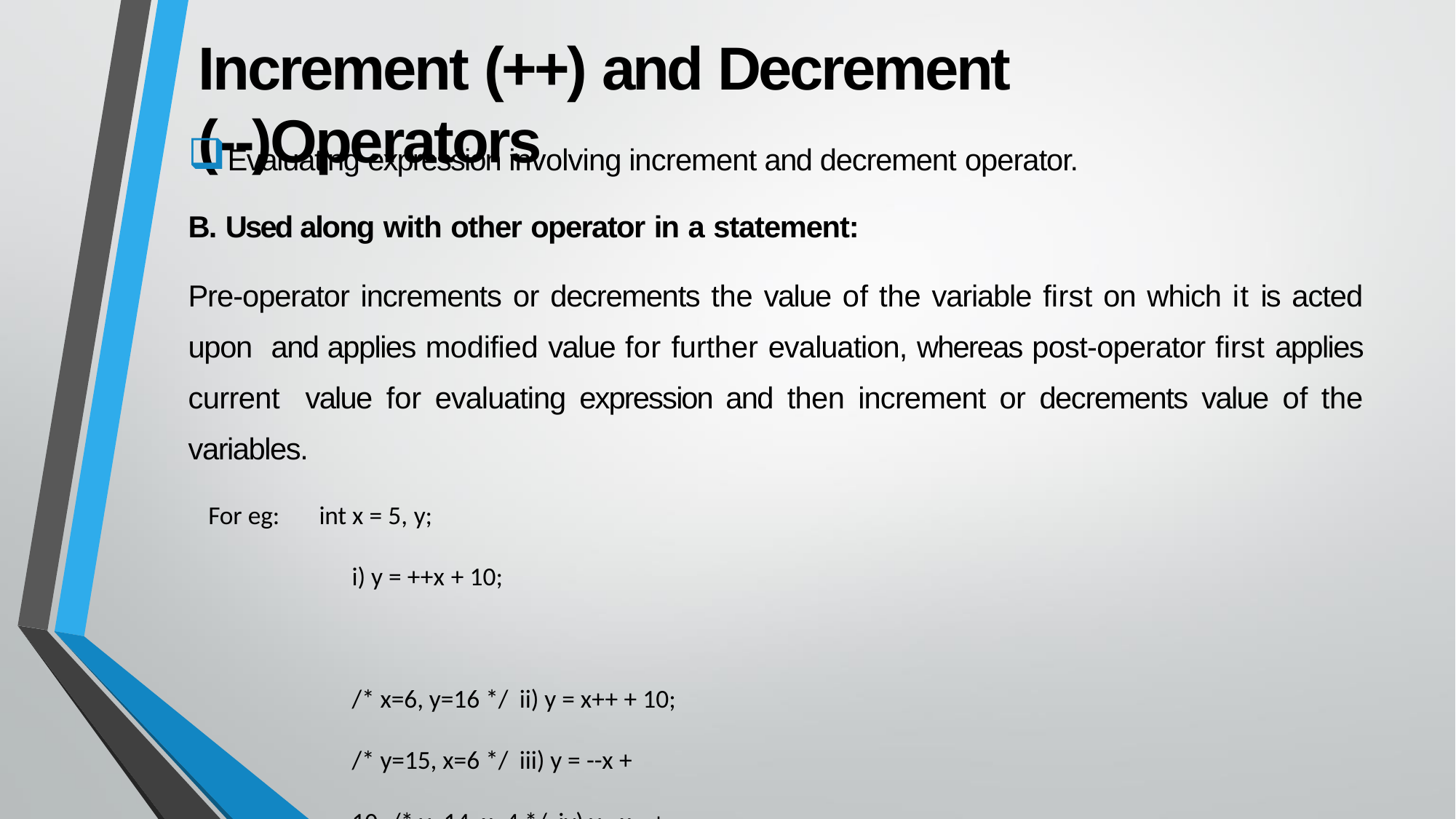

# Increment (++) and Decrement (--)Operators
Evaluating expression involving increment and decrement operator.
B. Used along with other operator in a statement:
Pre-operator increments or decrements the value of the variable first on which it is acted upon  and applies modified value for further evaluation, whereas post-operator first applies current  value for evaluating expression and then increment or decrements value of the variables.

For eg:	int x = 5, y;
i) y = ++x + 10;	/* x=6, y=16 */  ii) y = x++ + 10; /* y=15, x=6 */  iii) y = --x + 10; /* y=14, x=4 */  iv) y= x-- + 10; /* y=15, x=4 */